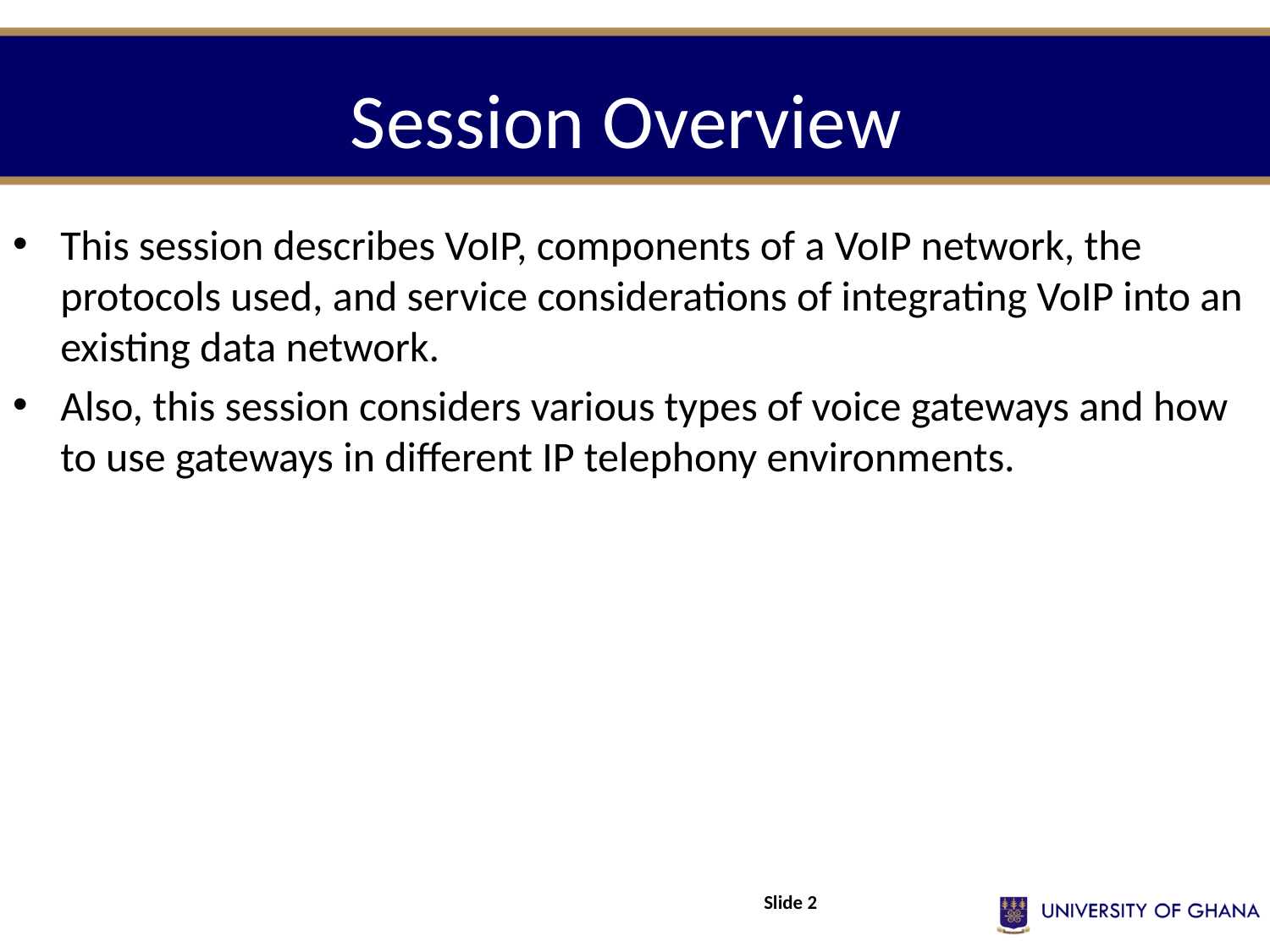

# Session Overview
This session describes VoIP, components of a VoIP network, the protocols used, and service considerations of integrating VoIP into an existing data network.
Also, this session considers various types of voice gateways and how to use gateways in different IP telephony environments.

Slide 2